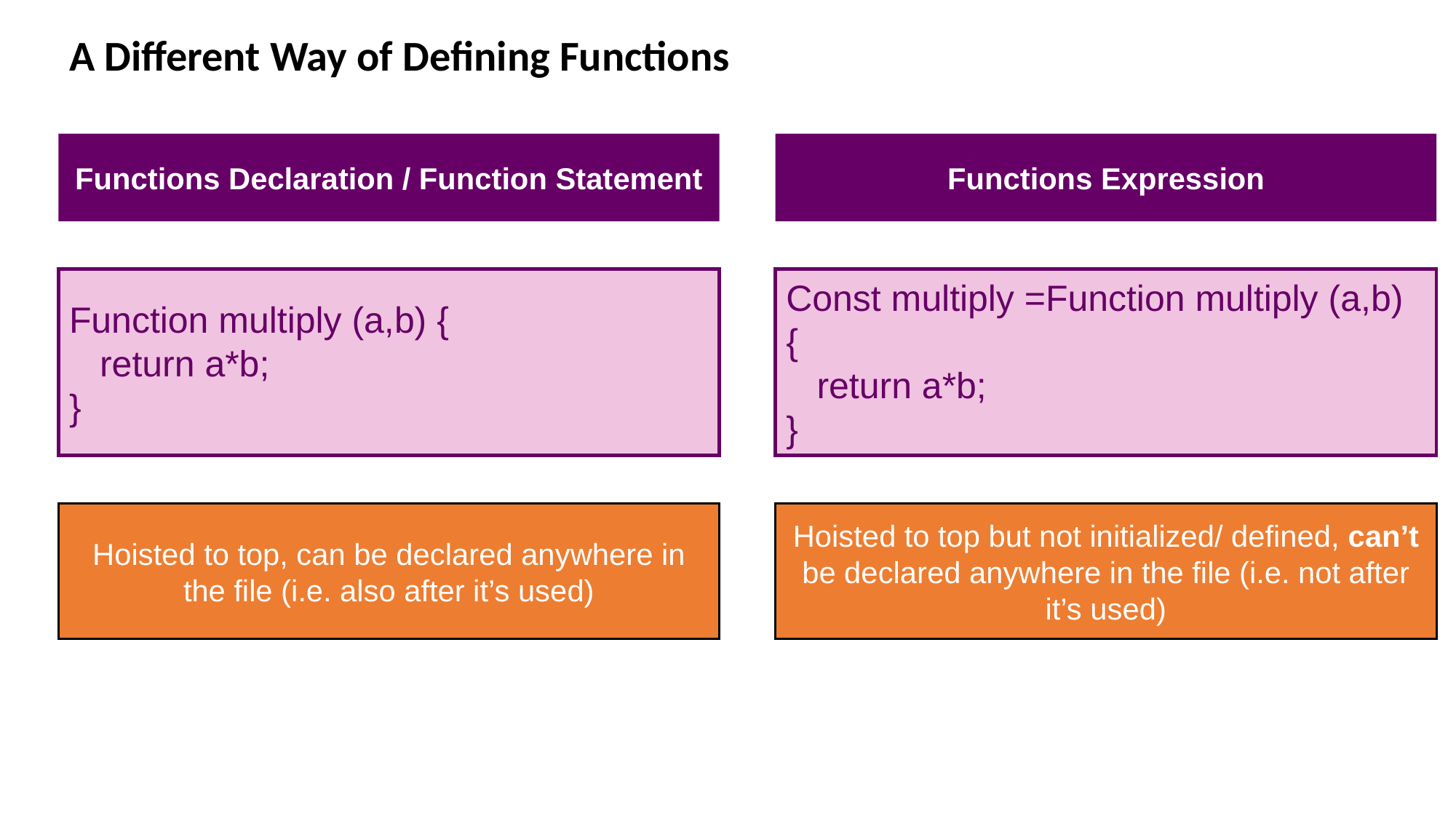

A Different Way of Defining Functions
Functions Declaration / Function Statement
Functions Expression
Function multiply (a,b) {
   return a*b;
}
Const multiply =Function multiply (a,b) {
   return a*b;
}
Hoisted to top, can be declared anywhere in the file (i.e. also after it’s used)
Hoisted to top but not initialized/ defined, can’t be declared anywhere in the file (i.e. not after it’s used)